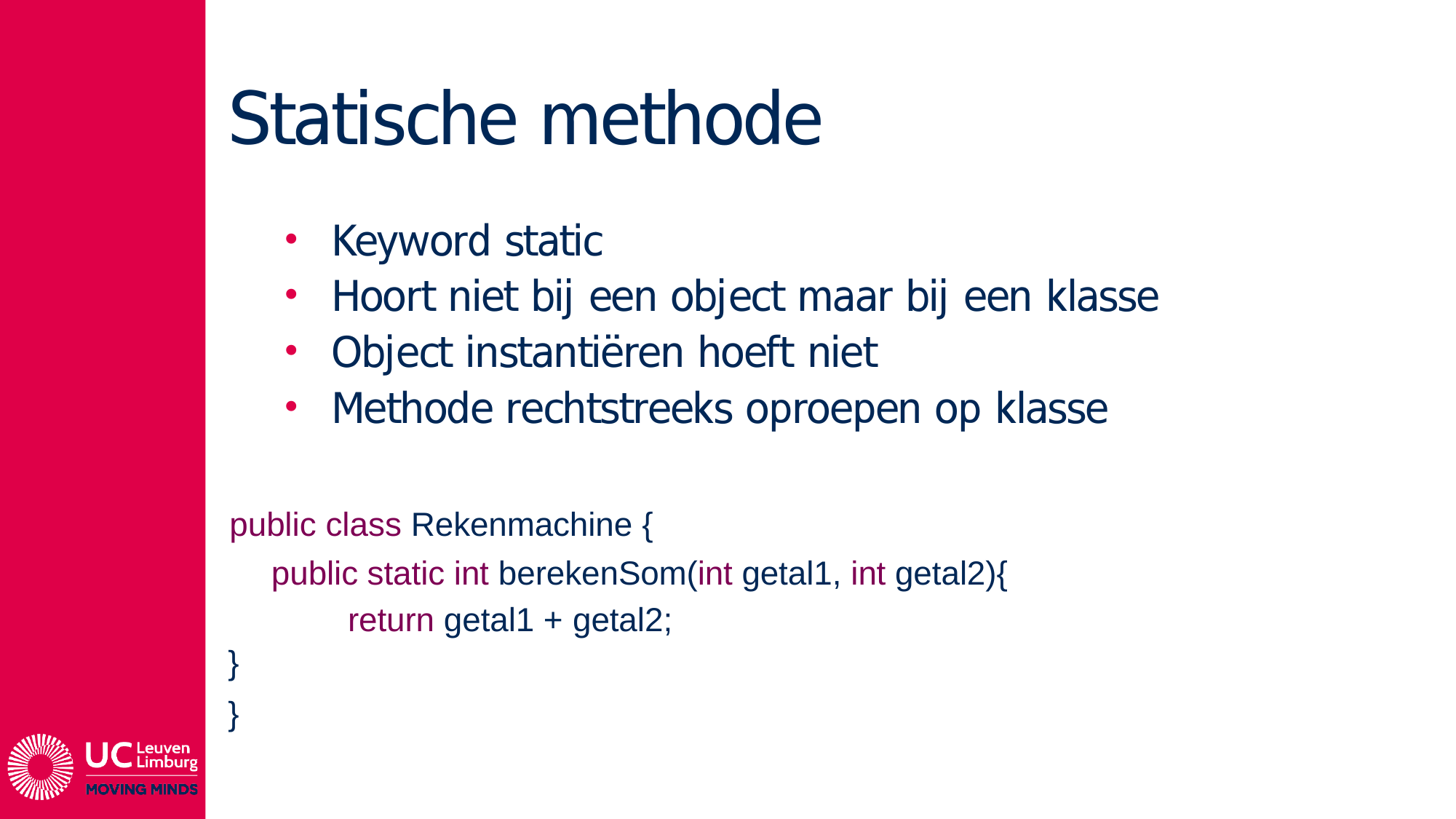

# Statische methode
Keyword static
Hoort niet bij een object maar bij een klasse
Object instantiëren hoeft niet
Methode rechtstreeks oproepen op klasse

public class Rekenmachine {
public static int berekenSom(int getal1, int getal2){  return getal1 + getal2;
}
}